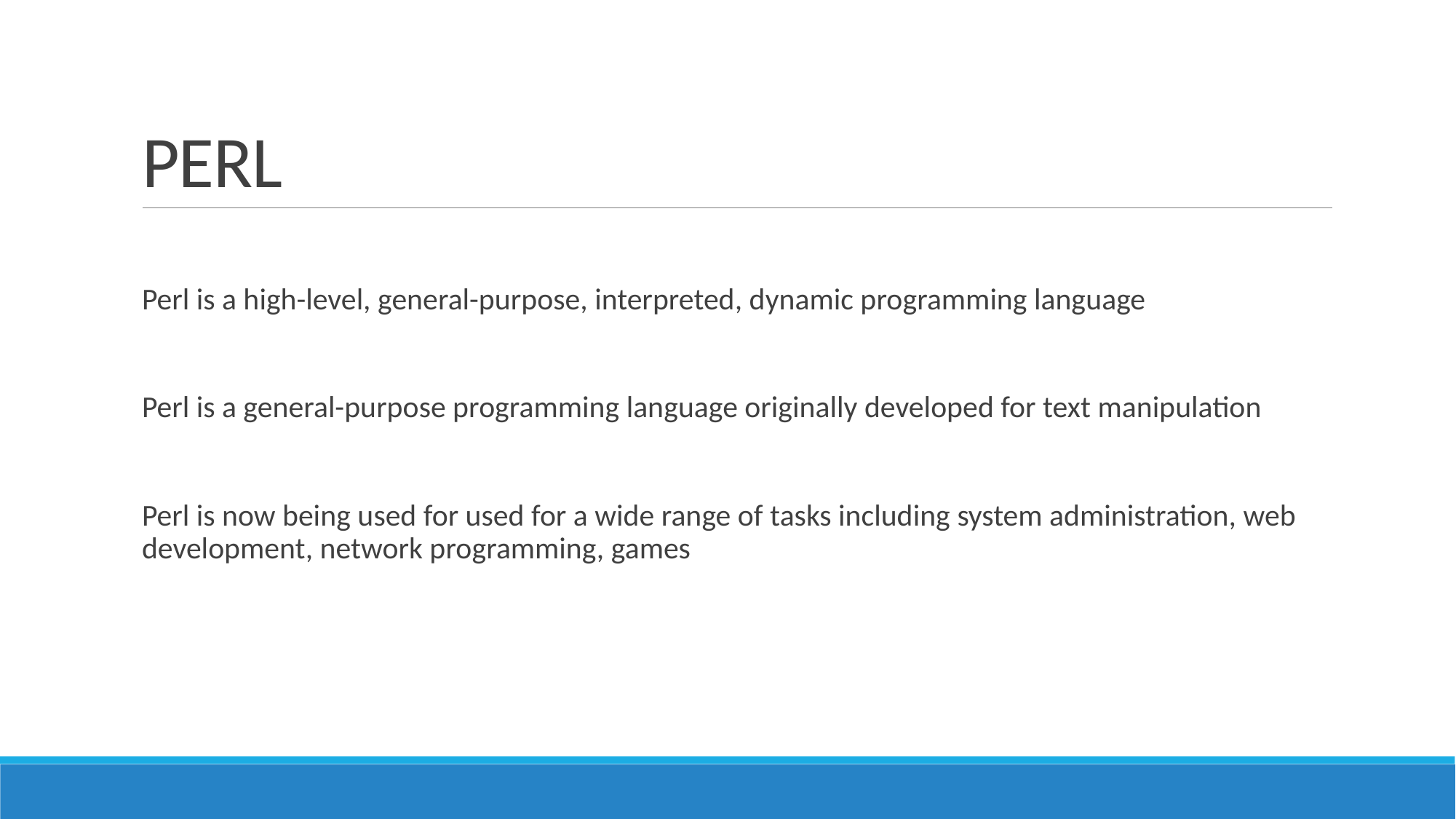

# PERL

Perl is a high-level, general-purpose, interpreted, dynamic programming language

Perl is a general-purpose programming language originally developed for text manipulation

Perl is now being used for used for a wide range of tasks including system administration, web development, network programming, games